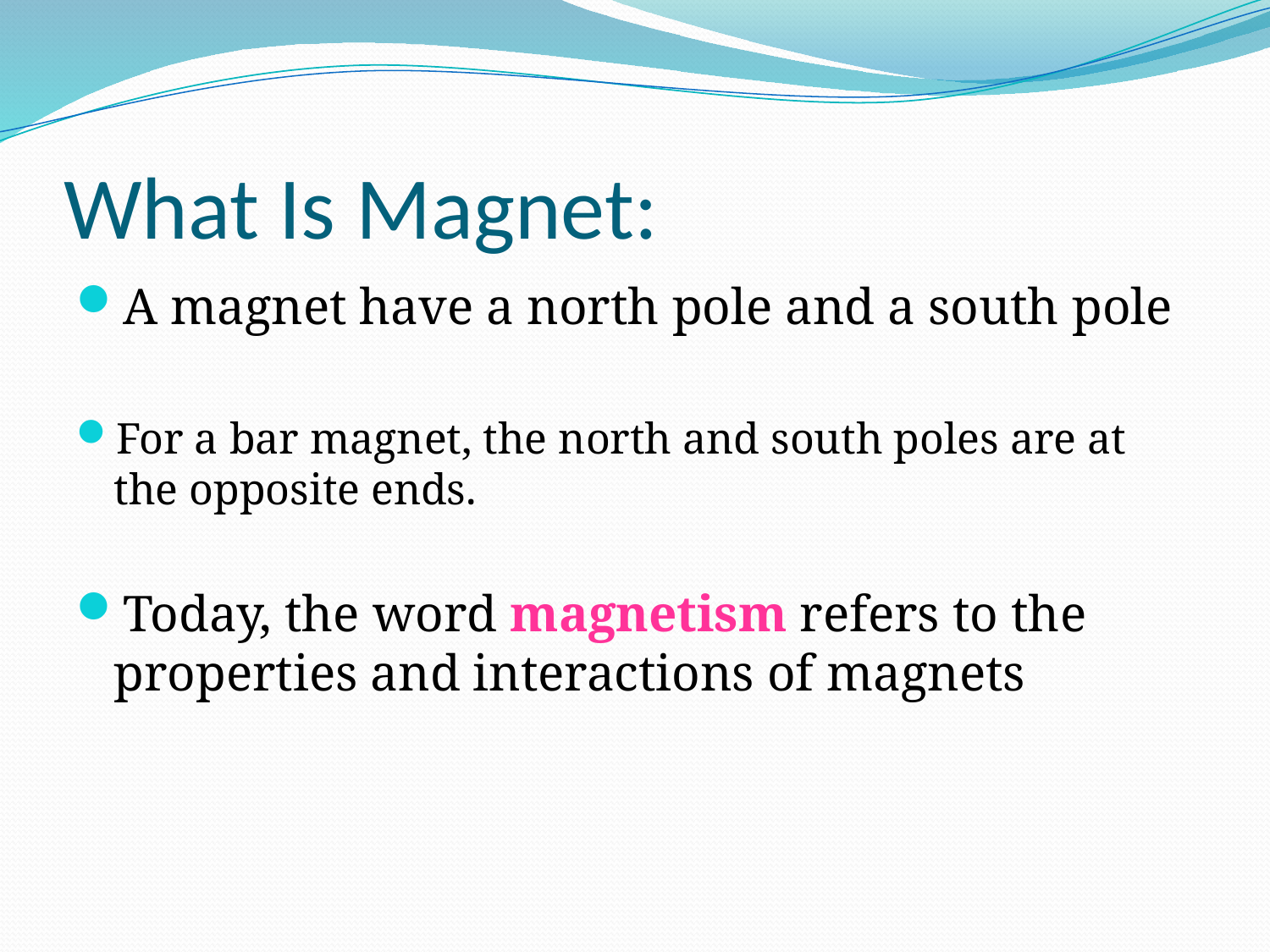

# What Is Magnet:
A magnet have a north pole and a south pole

For a bar magnet, the north and south poles are at the opposite ends.

Today, the word magnetism refers to the properties and interactions of magnets